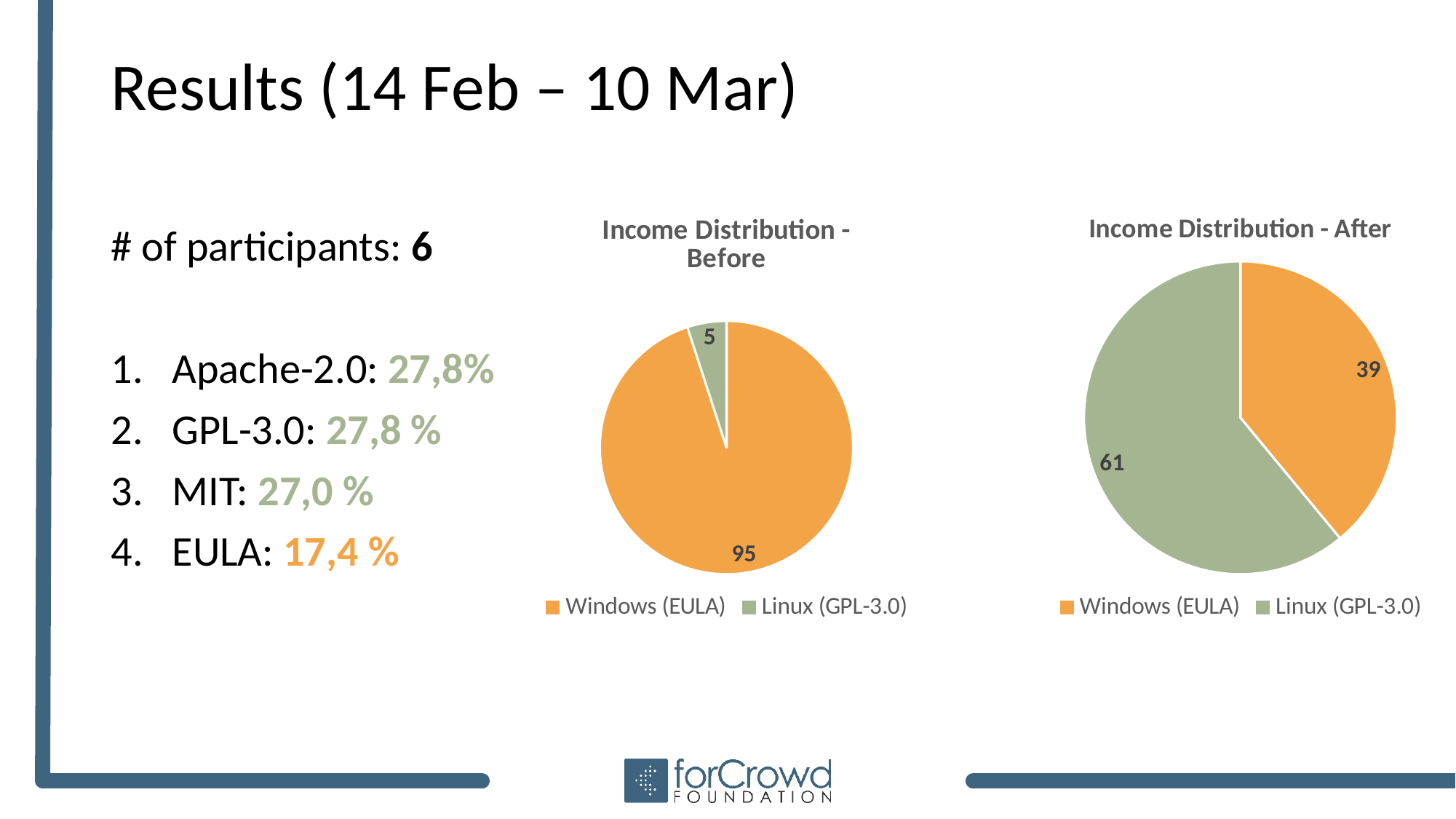

# Results (14 Feb – 10 Mar)
# of participants: 6

Apache-2.0: 27,8%
GPL-3.0: 27,8 %
MIT: 27,0 %
EULA: 17,4 %

### Chart: Income Distribution - Before

| Category | Income |
|---|---|
| Windows (EULA) | 95.0 |
| Linux (GPL-3.0) | 5.0 |

### Chart: Income Distribution - After

| Category | Income (14 Feb. '17) |
|---|---|
| Windows (EULA) | 39.0 |
| Linux (GPL-3.0) | 61.0 |